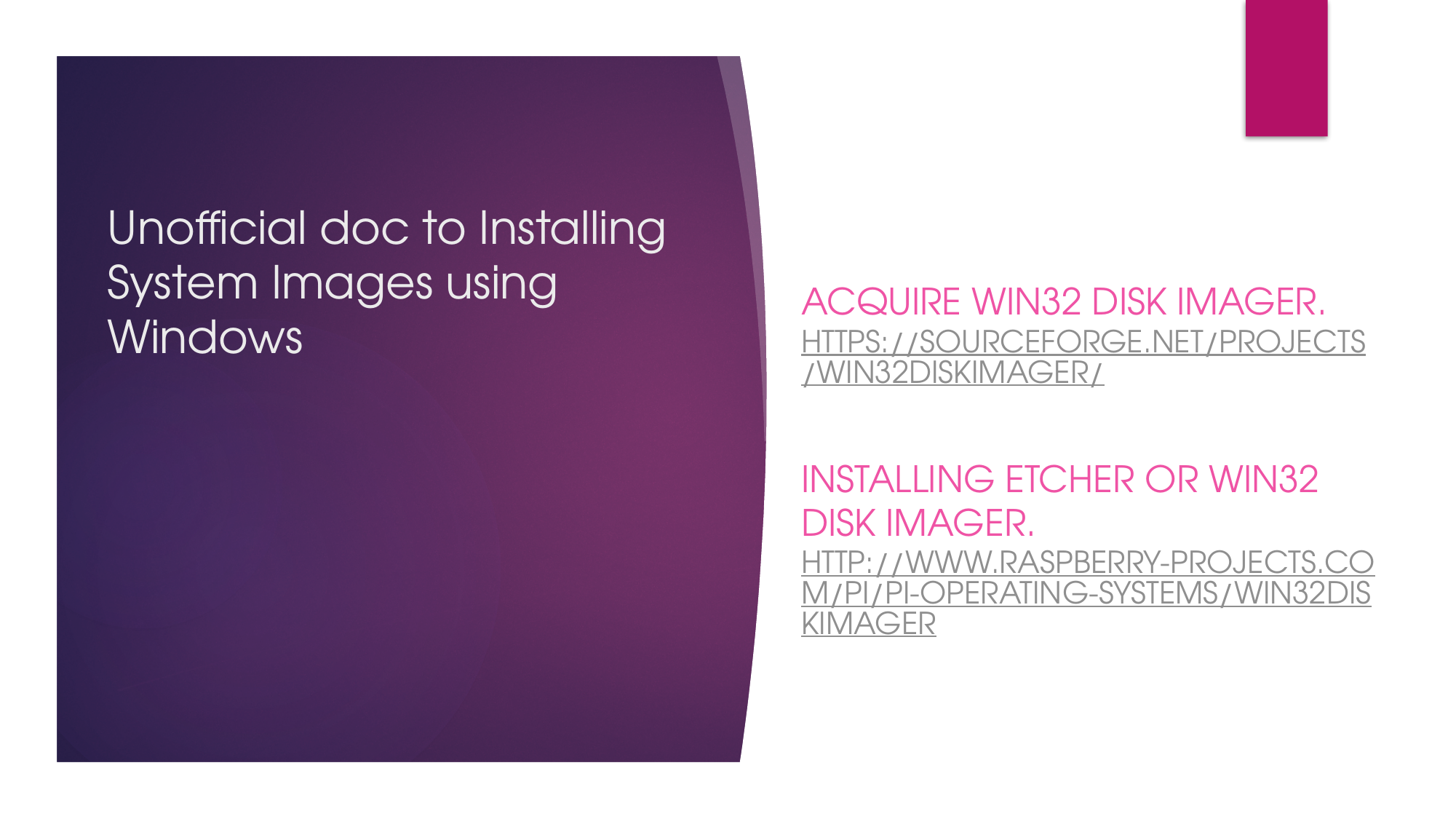

Acquire Win32 Disk Imager.
https://sourceforge.net/projects/win32diskimager/

Installing ETCHER or Win32 Disk Imager.
http://www.raspberry-projects.com/pi/pi-operating-systems/win32diskimager
# Unofficial doc to Installing System Images using Windows